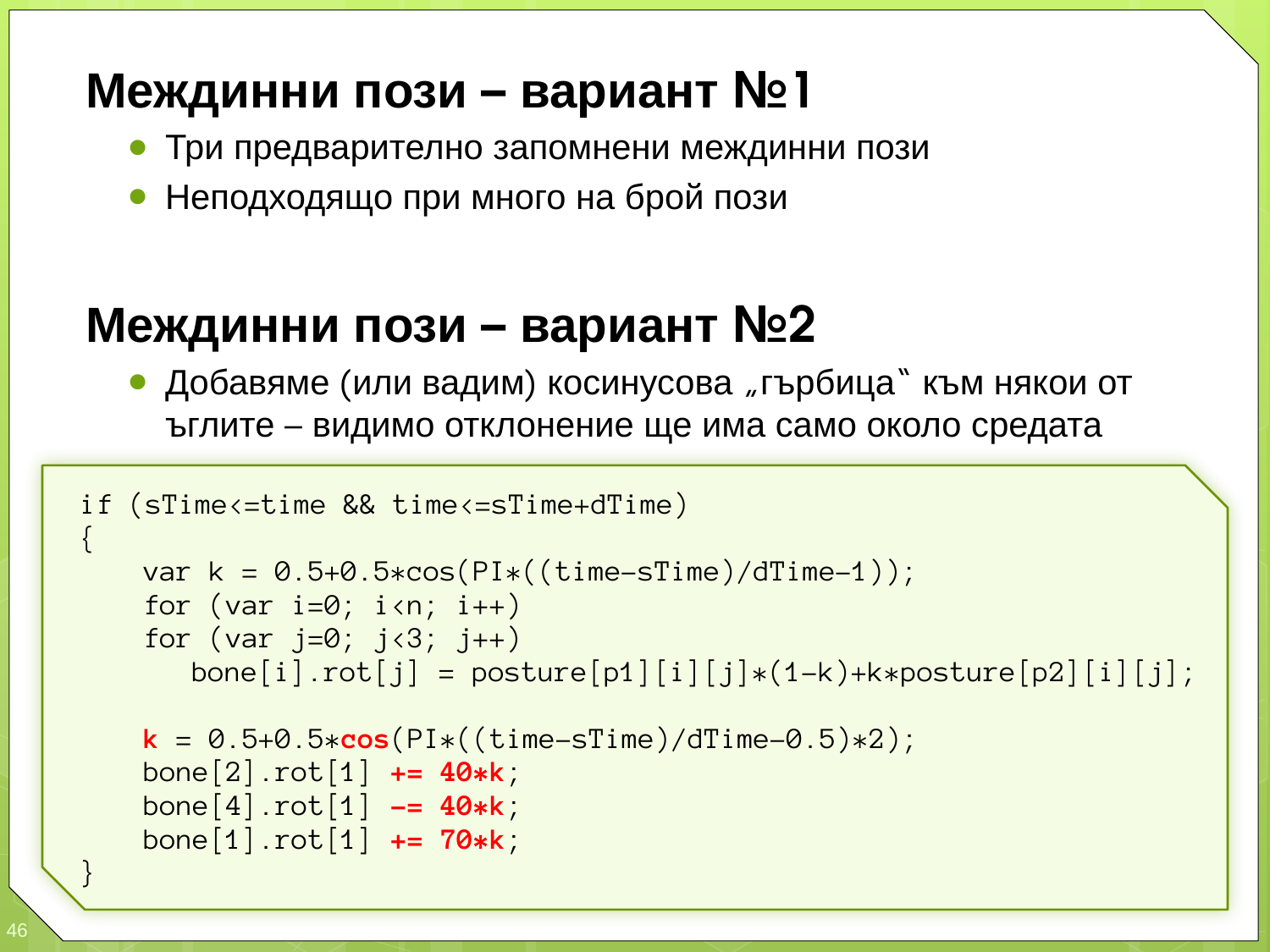

Междинни пози – вариант №1
Три предварително запомнени междинни пози
Неподходящо при много на брой пози

Междинни пози – вариант №2
Добавяме (или вадим) косинусова „гърбица“ към някои от ъглите – видимо отклонение ще има само около средата

if (sTime<=time && time<=sTime+dTime)
{
	var k = 0.5+0.5*cos(PI*((time-sTime)/dTime-1));
	for (var i=0; i<n; i++)
	for (var j=0; j<3; j++)
		bone[i].rot[j] = posture[p1][i][j]*(1-k)+k*posture[p2][i][j];

	k = 0.5+0.5*cos(PI*((time-sTime)/dTime-0.5)*2);
	bone[2].rot[1] += 40*k;
	bone[4].rot[1] -= 40*k;
	bone[1].rot[1] += 70*k;
}